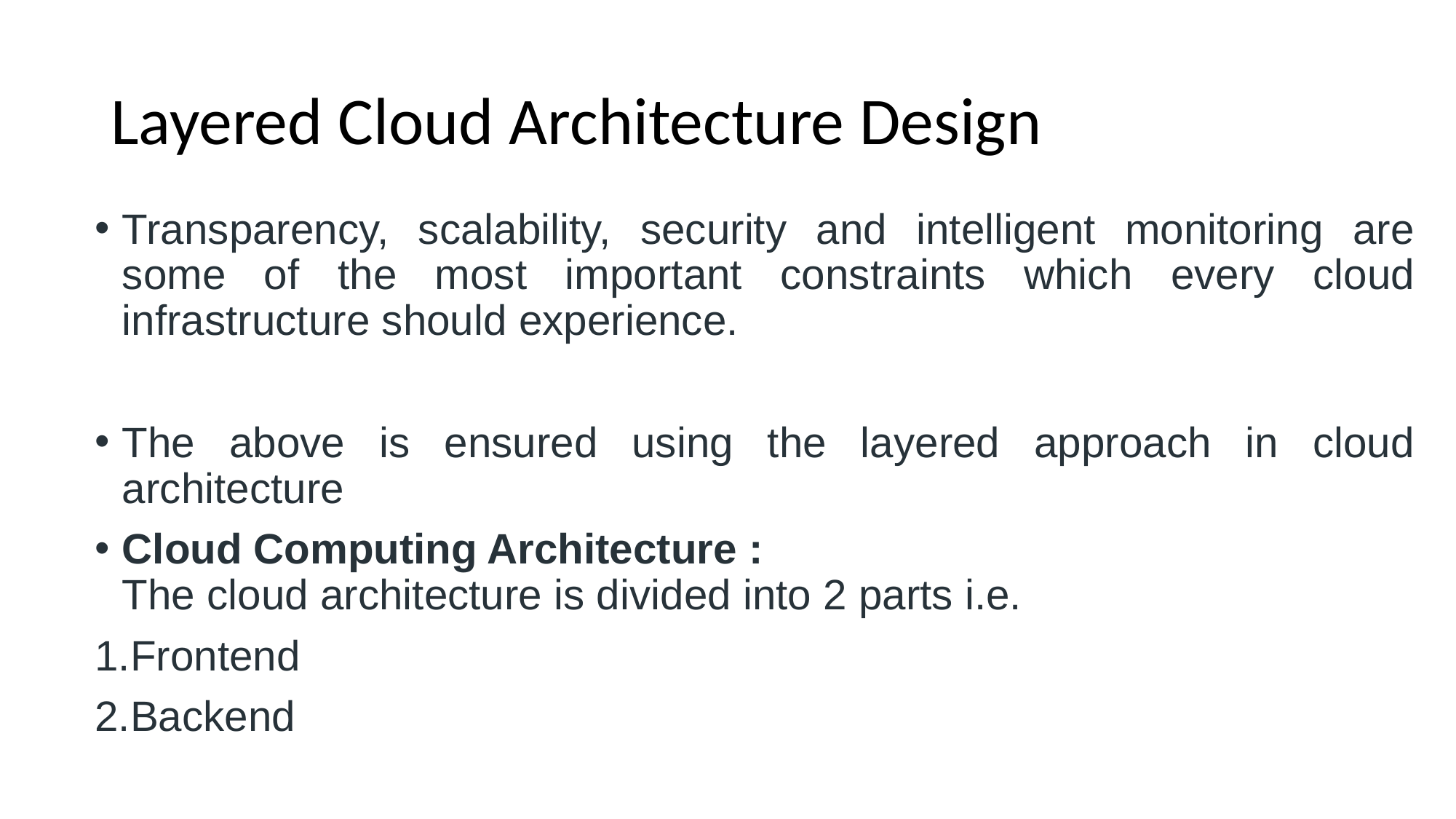

# Layered Cloud Architecture Design
Transparency, scalability, security and intelligent monitoring are some of the most important constraints which every cloud infrastructure should experience.

The above is ensured using the layered approach in cloud architecture
Cloud Computing Architecture :
The cloud architecture is divided into 2 parts i.e.
Frontend
Backend